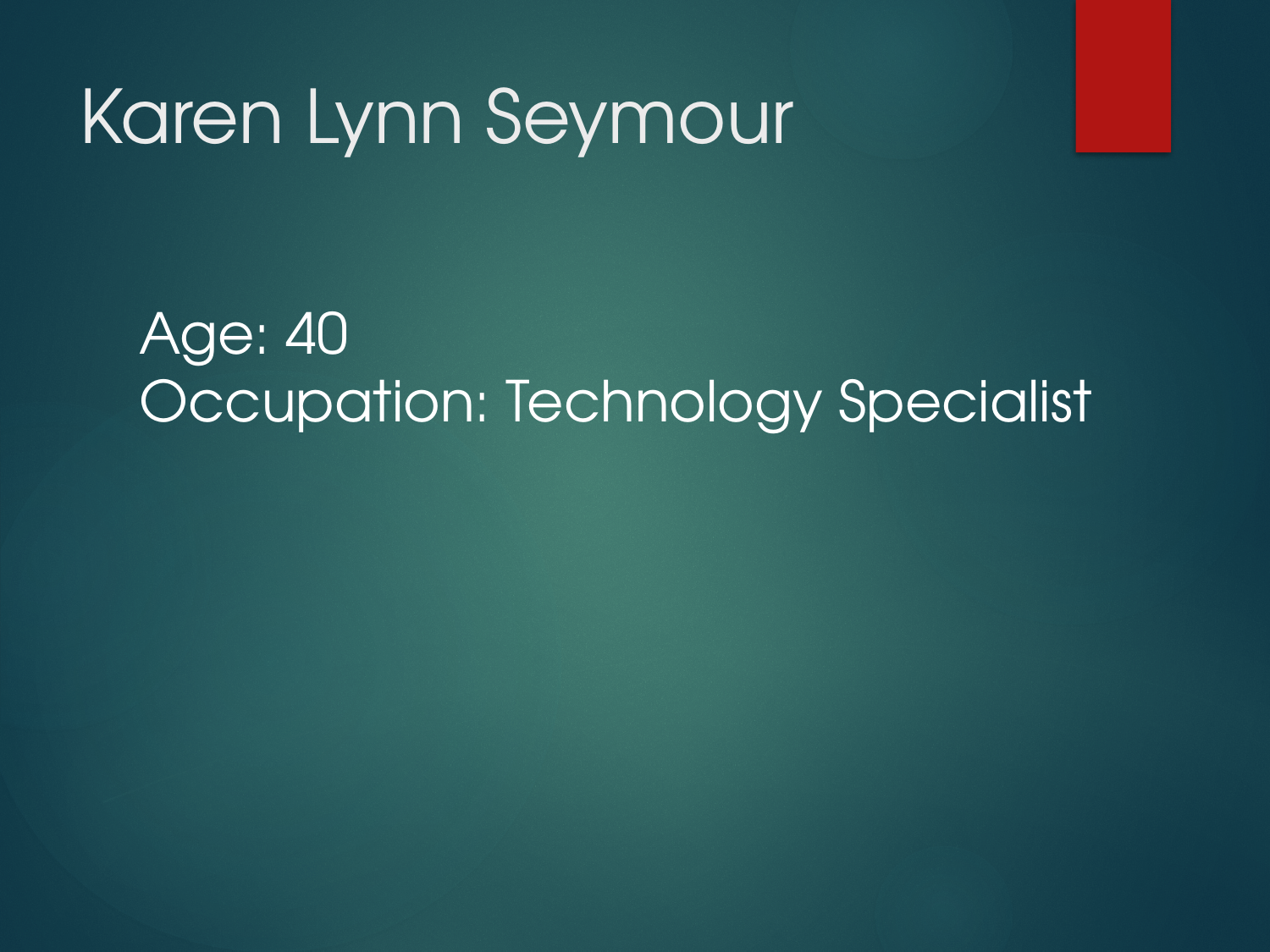

# Karen Lynn Seymour

Age: 40
Occupation: Technology Specialist